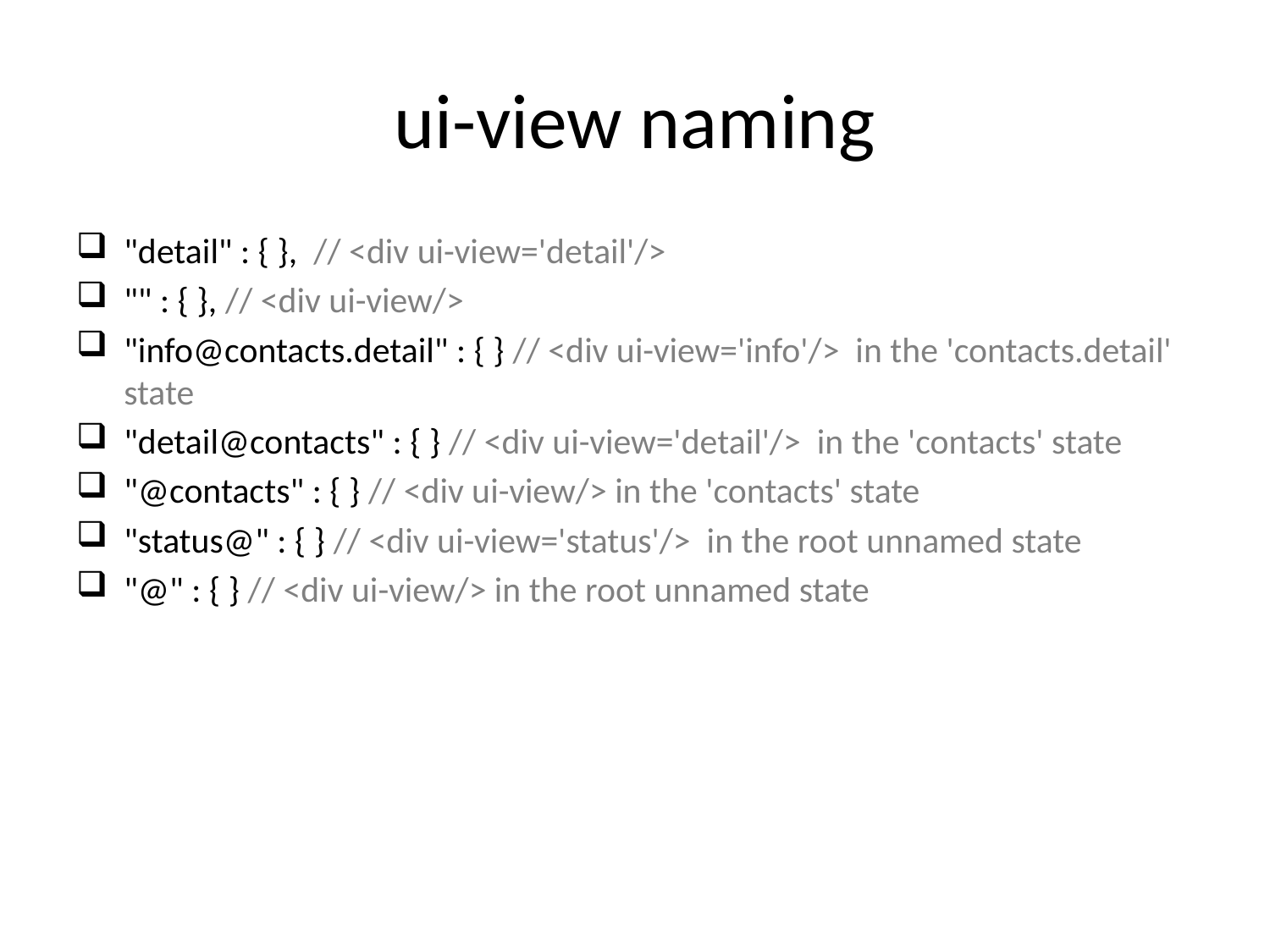

# ui-view naming
"detail" : { },  // <div ui-view='detail'/>
"" : { }, // <div ui-view/>
"info@contacts.detail" : { } // <div ui-view='info'/>  in the 'contacts.detail' state
"detail@contacts" : { } // <div ui-view='detail'/>  in the 'contacts' state
"@contacts" : { } // <div ui-view/> in the 'contacts' state
"status@" : { } // <div ui-view='status'/>  in the root unnamed state
"@" : { } // <div ui-view/> in the root unnamed state